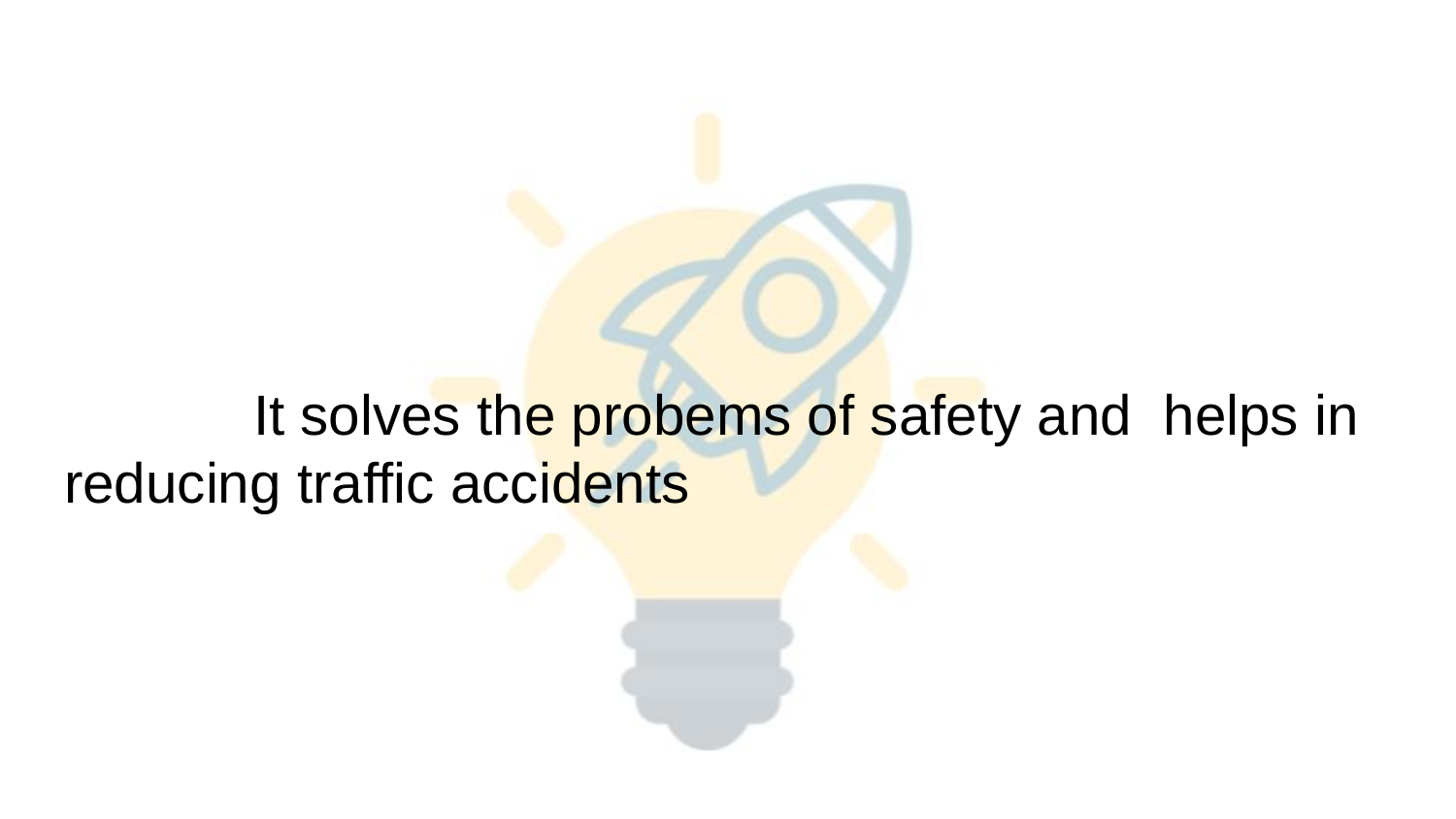

# It solves the probems of safety and  helps in reducing traffic accidents